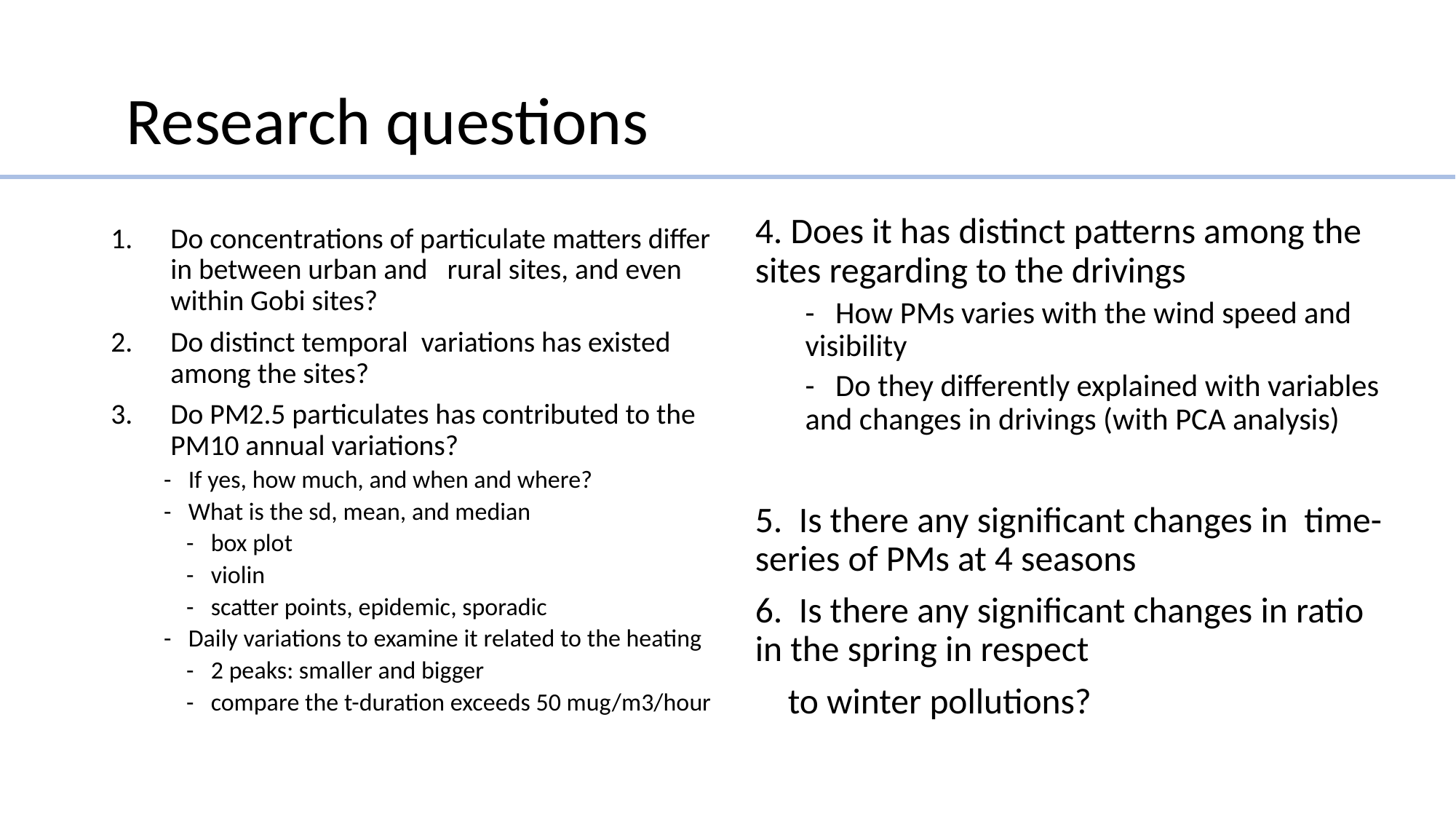

# Research questions
4. Does it has distinct patterns among the sites regarding to the drivings
-   How PMs varies with the wind speed and visibility
-   Do they differently explained with variables and changes in drivings (with PCA analysis)

5.  Is there any significant changes in  time-series of PMs at 4 seasons
6.  Is there any significant changes in ratio in the spring in respect
    to winter pollutions?
Do concentrations of particulate matters differ in between urban and   rural sites, and even within Gobi sites?
Do distinct temporal  variations has existed among the sites?
Do PM2.5 particulates has contributed to the PM10 annual variations?
-   If yes, how much, and when and where?
-   What is the sd, mean, and median
    -   box plot
    -   violin
    -   scatter points, epidemic, sporadic
-   Daily variations to examine it related to the heating
    -   2 peaks: smaller and bigger
    -   compare the t-duration exceeds 50 mug/m3/hour